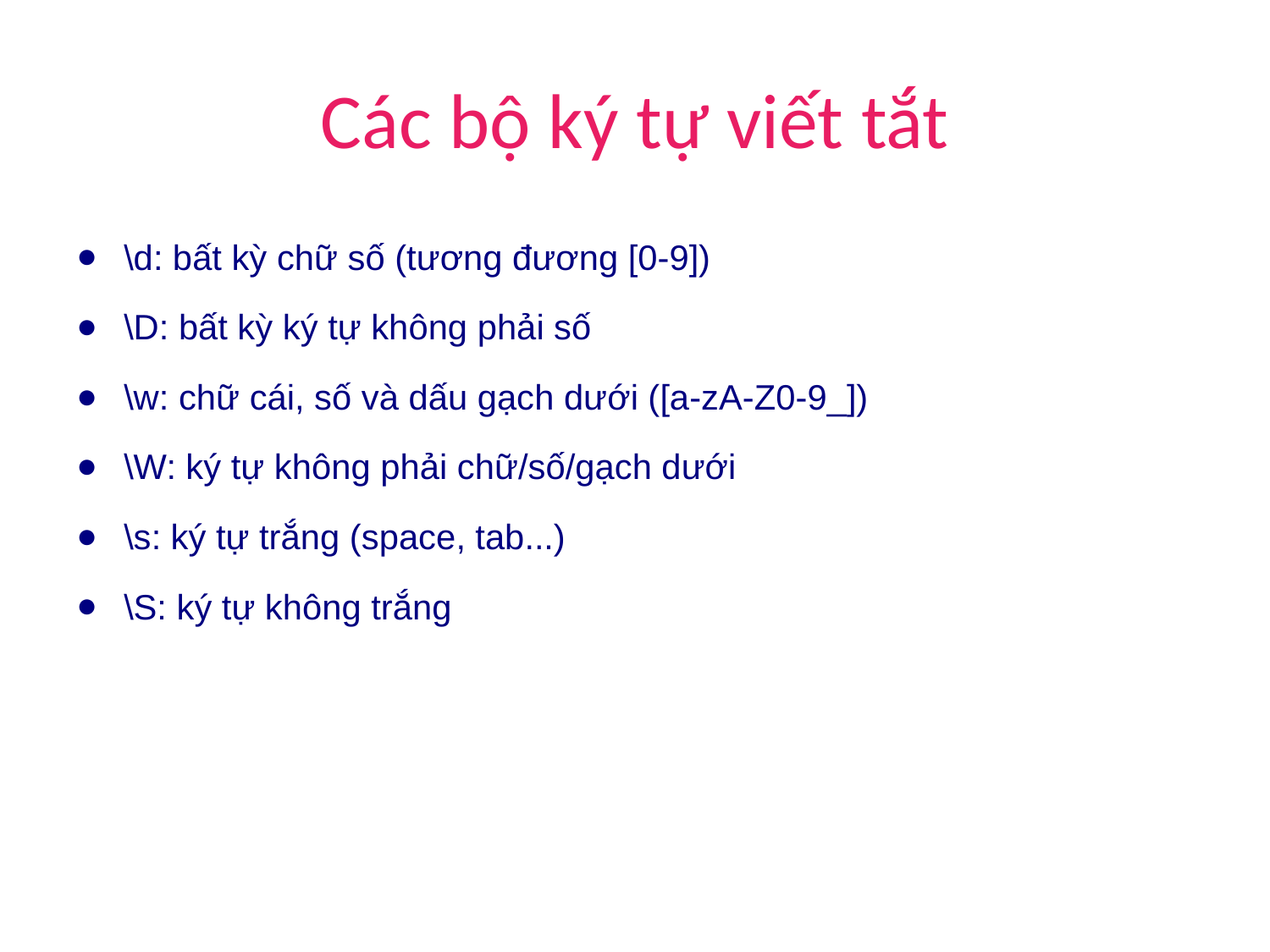

# Các bộ ký tự viết tắt
\d: bất kỳ chữ số (tương đương [0-9])
\D: bất kỳ ký tự không phải số
\w: chữ cái, số và dấu gạch dưới ([a-zA-Z0-9_])
\W: ký tự không phải chữ/số/gạch dưới
\s: ký tự trắng (space, tab...)
\S: ký tự không trắng